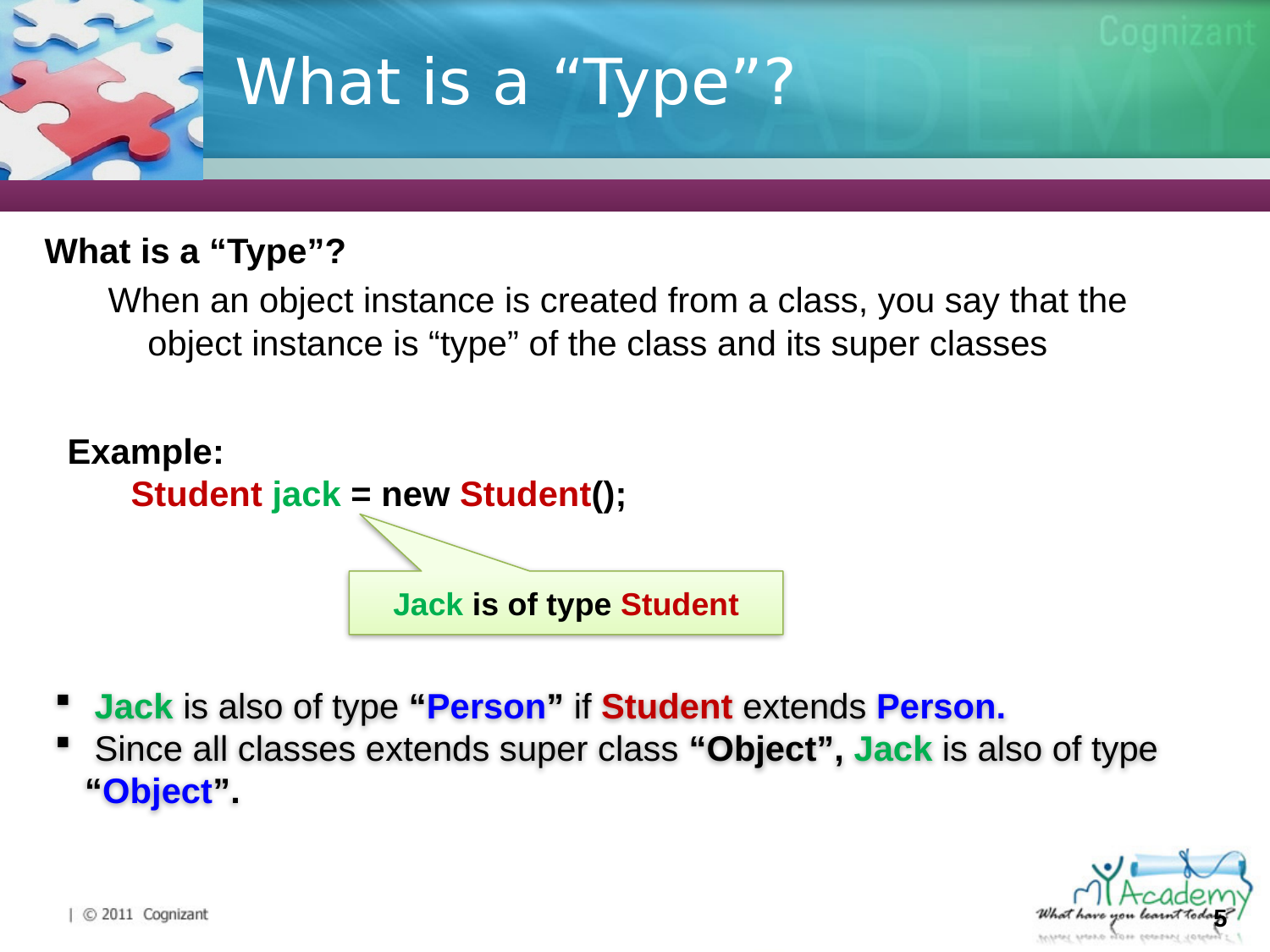

# What is a “Type”?
What is a “Type”?
When an object instance is created from a class, you say that the object instance is “type” of the class and its super classes

Example:
Student jack = new Student();
Jack is of type Student
 Jack is also of type “Person” if Student extends Person.
 Since all classes extends super class “Object”, Jack is also of type “Object”.
5